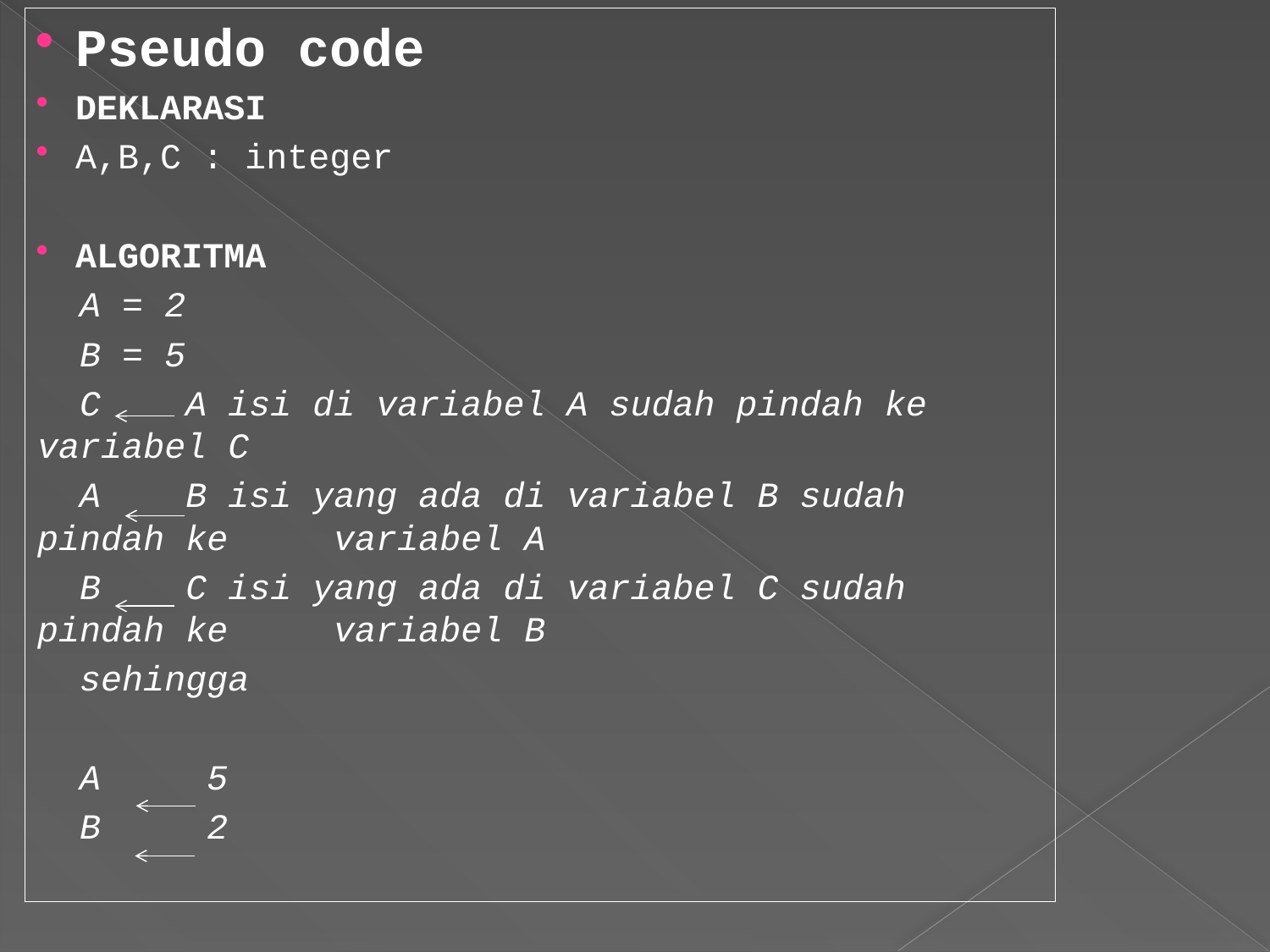

Pseudo code
DEKLARASI
A,B,C : integer

ALGORITMA
  A = 2
  B = 5
  C    A isi di variabel A sudah pindah ke variabel C
  A    B isi yang ada di variabel B sudah pindah ke 	  variabel A
  B    C isi yang ada di variabel C sudah pindah ke  	  variabel B
  sehingga

  A     5
  B     2